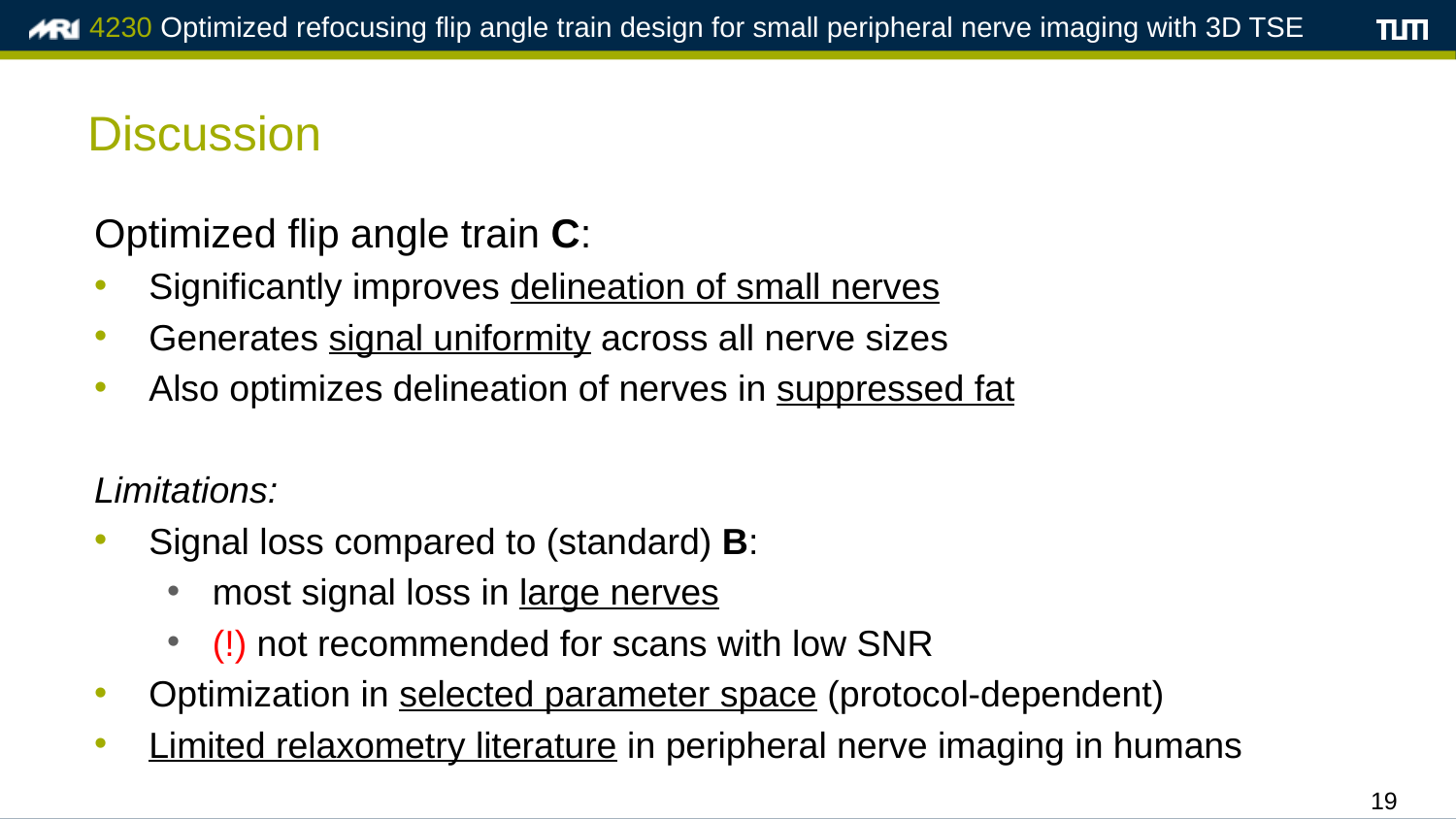

# Discussion
Optimized flip angle train C:
Significantly improves delineation of small nerves
Generates signal uniformity across all nerve sizes
Also optimizes delineation of nerves in suppressed fat

Limitations:
Signal loss compared to (standard) B:
most signal loss in large nerves
(!) not recommended for scans with low SNR
Optimization in selected parameter space (protocol-dependent)
Limited relaxometry literature in peripheral nerve imaging in humans

19